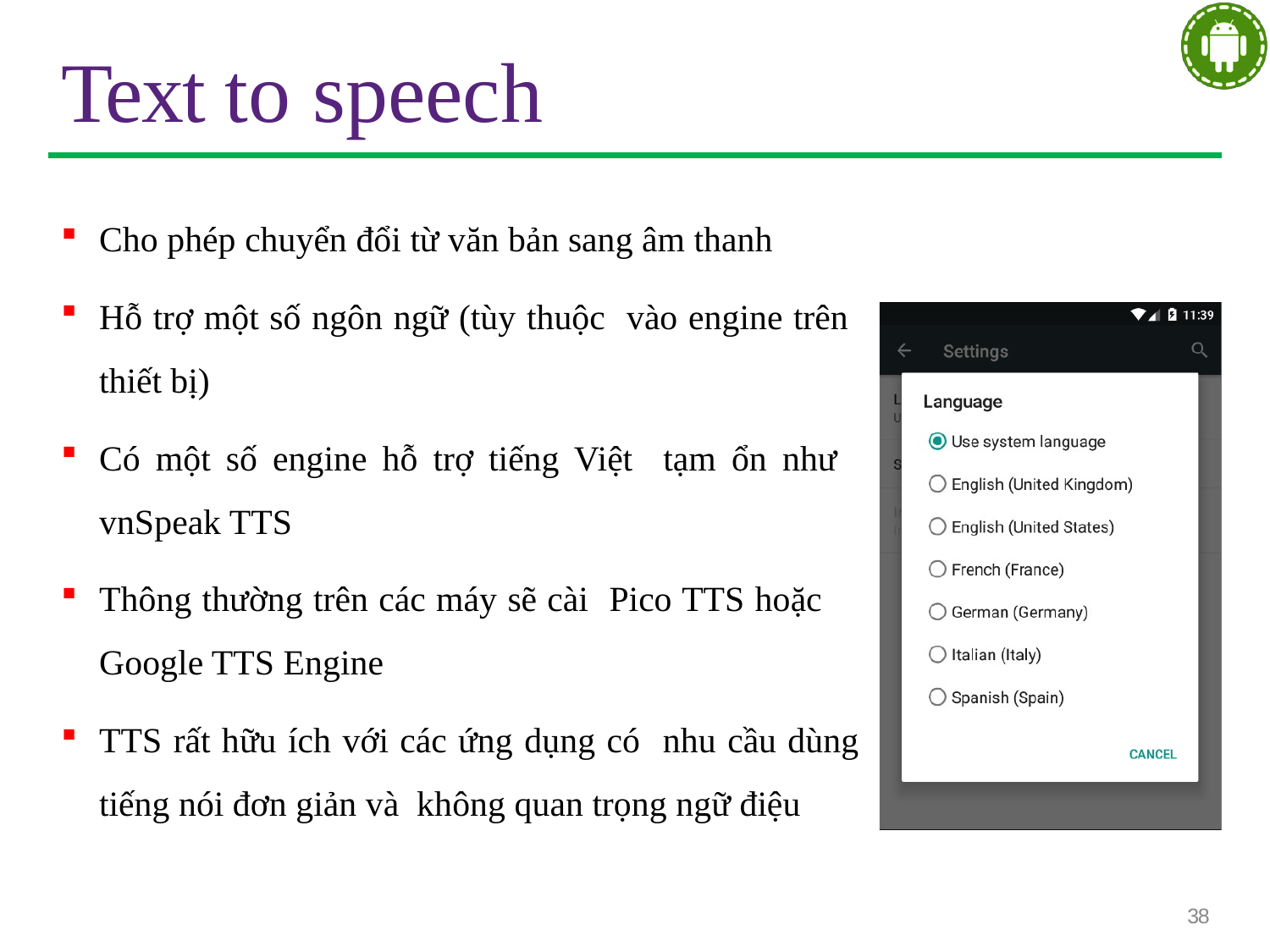

# Text to speech
Cho phép chuyển đổi từ văn bản sang âm thanh
Hỗ trợ một số ngôn ngữ (tùy thuộc  vào engine trên thiết bị)
Có một số engine hỗ trợ tiếng Việt  tạm ổn như vnSpeak TTS
Thông thường trên các máy sẽ cài  Pico TTS hoặc Google TTS Engine
TTS rất hữu ích với các ứng dụng có  nhu cầu dùng tiếng nói đơn giản và  không quan trọng ngữ điệu

38